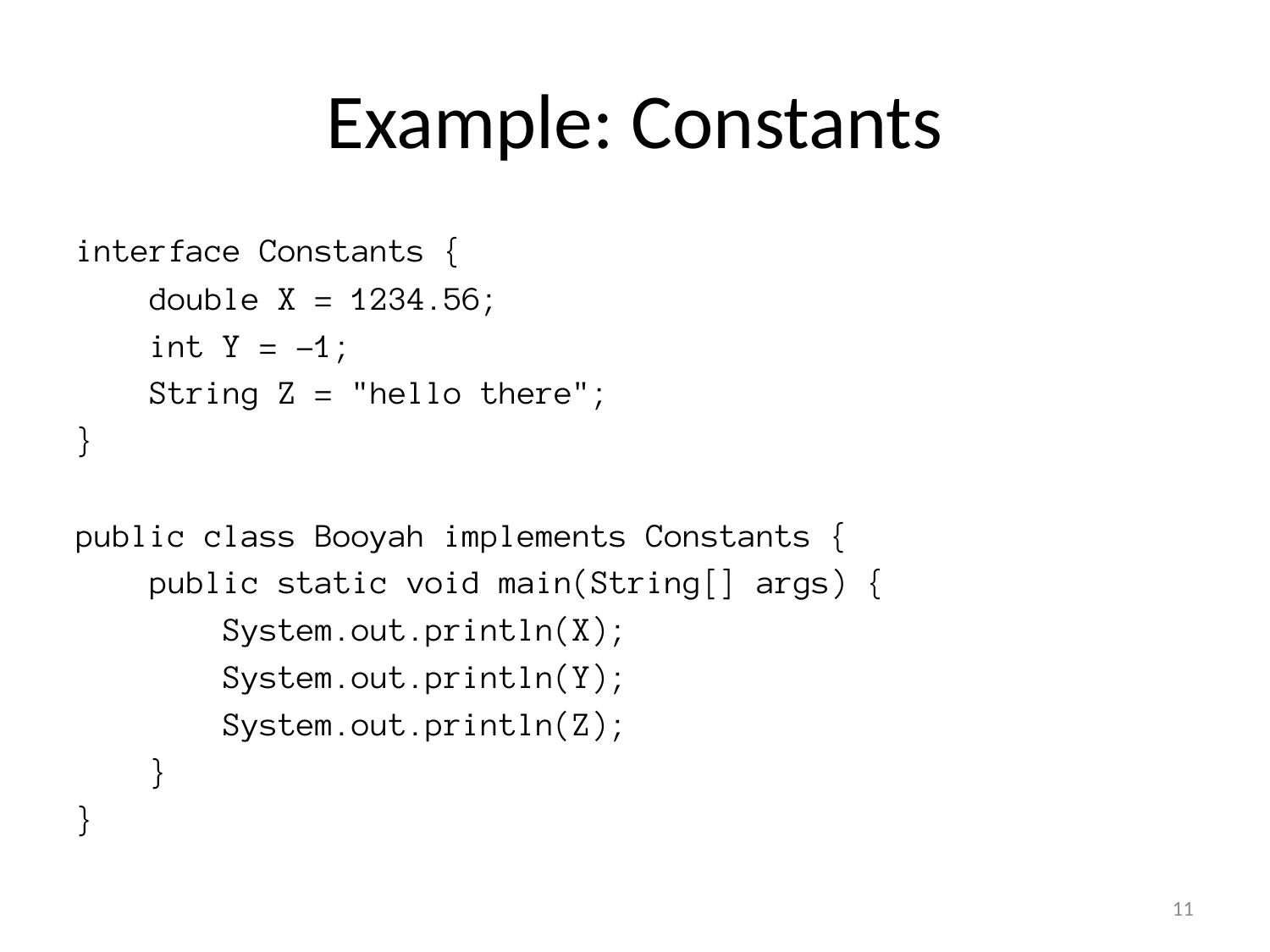

# Example: Constants
interface Constants {
    double X = 1234.56;
    int Y = -1;
    String Z = "hello there";
}

public class Booyah implements Constants {
    public static void main(String[] args) {
        System.out.println(X);
        System.out.println(Y);
        System.out.println(Z);
    }
}
11